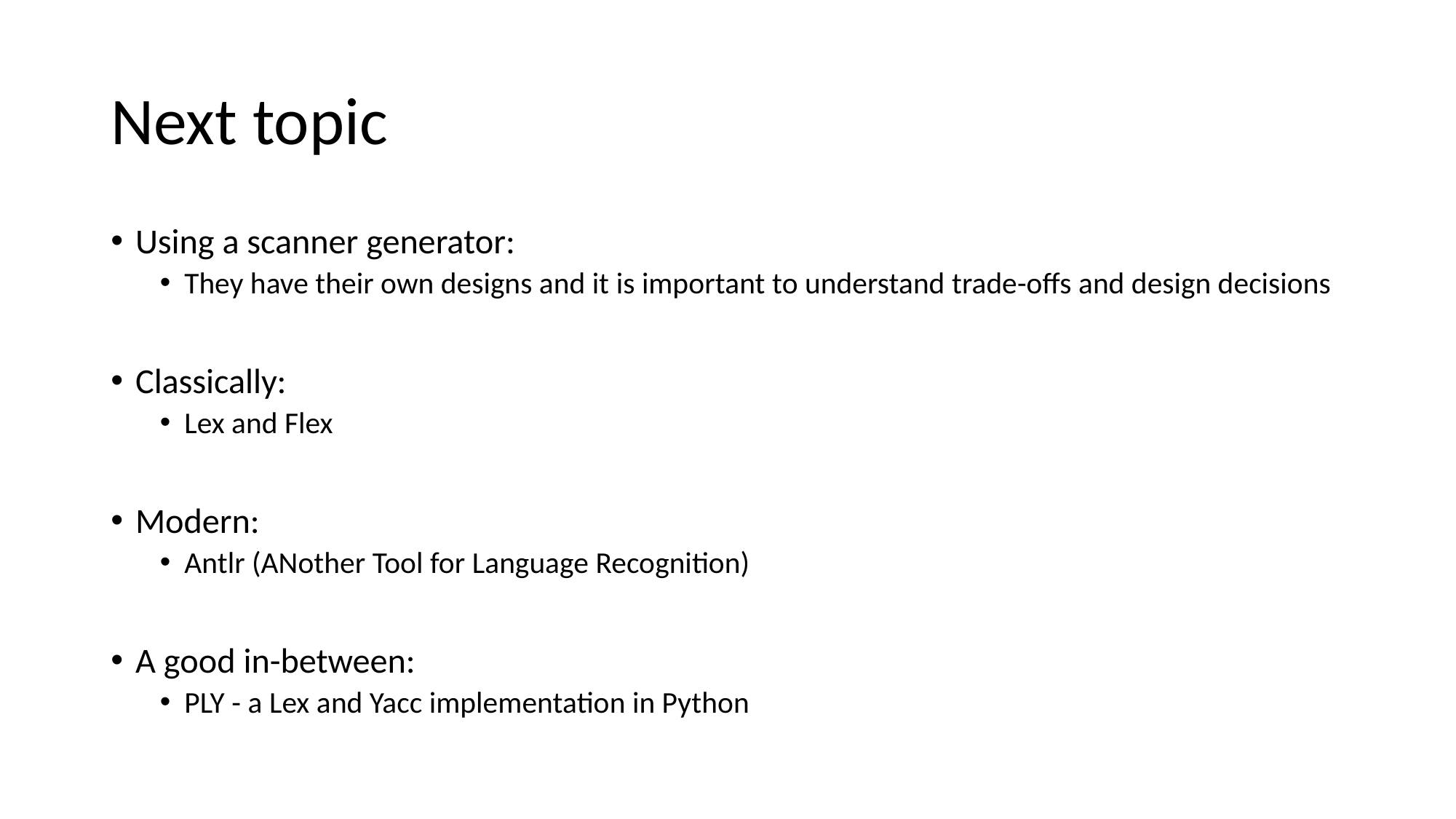

# Next topic
Using a scanner generator:
They have their own designs and it is important to understand trade-offs and design decisions

Classically:
Lex and Flex

Modern:
Antlr (ANother Tool for Language Recognition)

A good in-between:
PLY - a Lex and Yacc implementation in Python